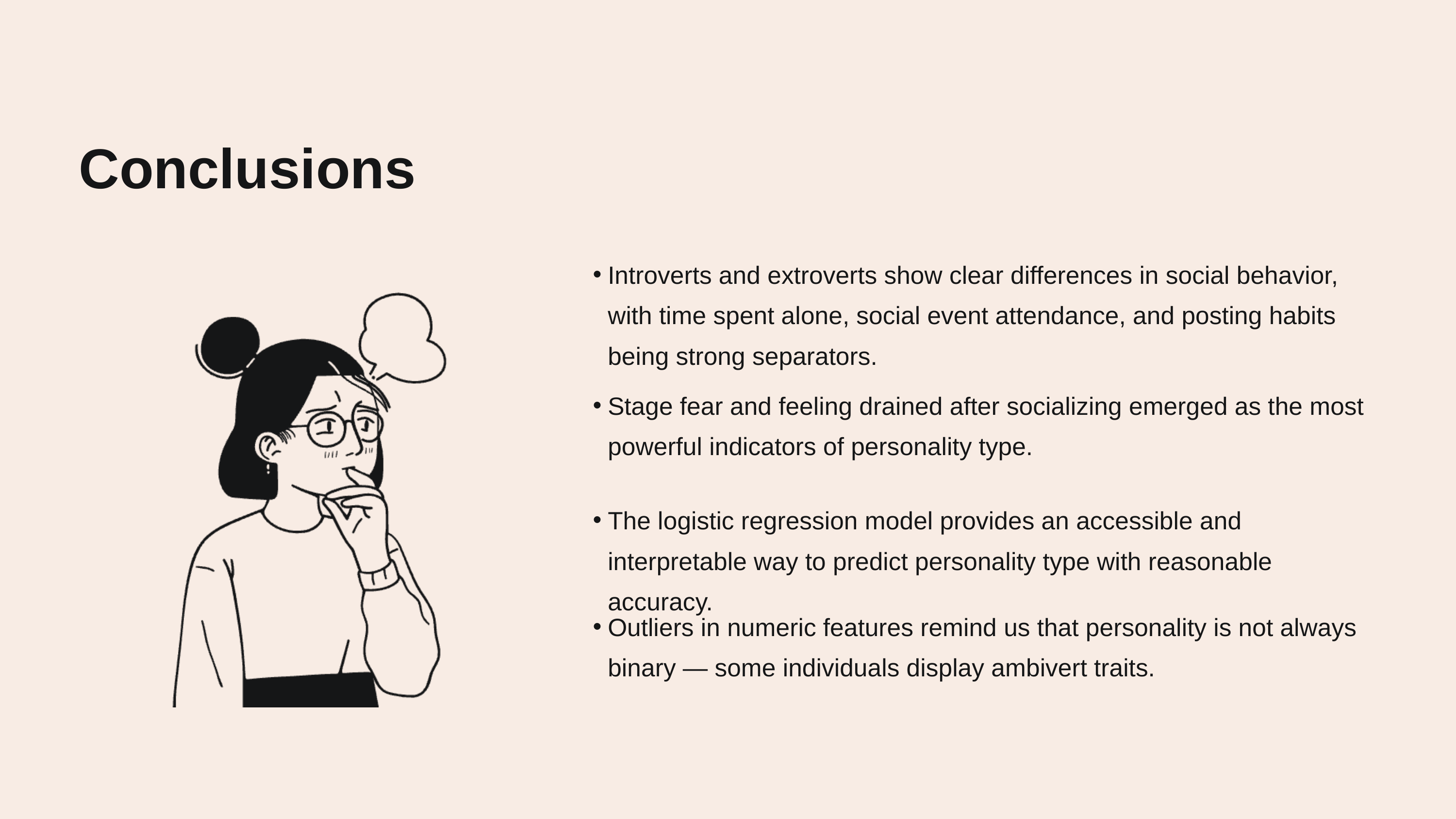

Conclusions

Introverts and extroverts show clear differences in social behavior, with time spent alone, social event attendance, and posting habits being strong separators.
Stage fear and feeling drained after socializing emerged as the most powerful indicators of personality type.
The logistic regression model provides an accessible and interpretable way to predict personality type with reasonable accuracy.
Outliers in numeric features remind us that personality is not always binary — some individuals display ambivert traits.